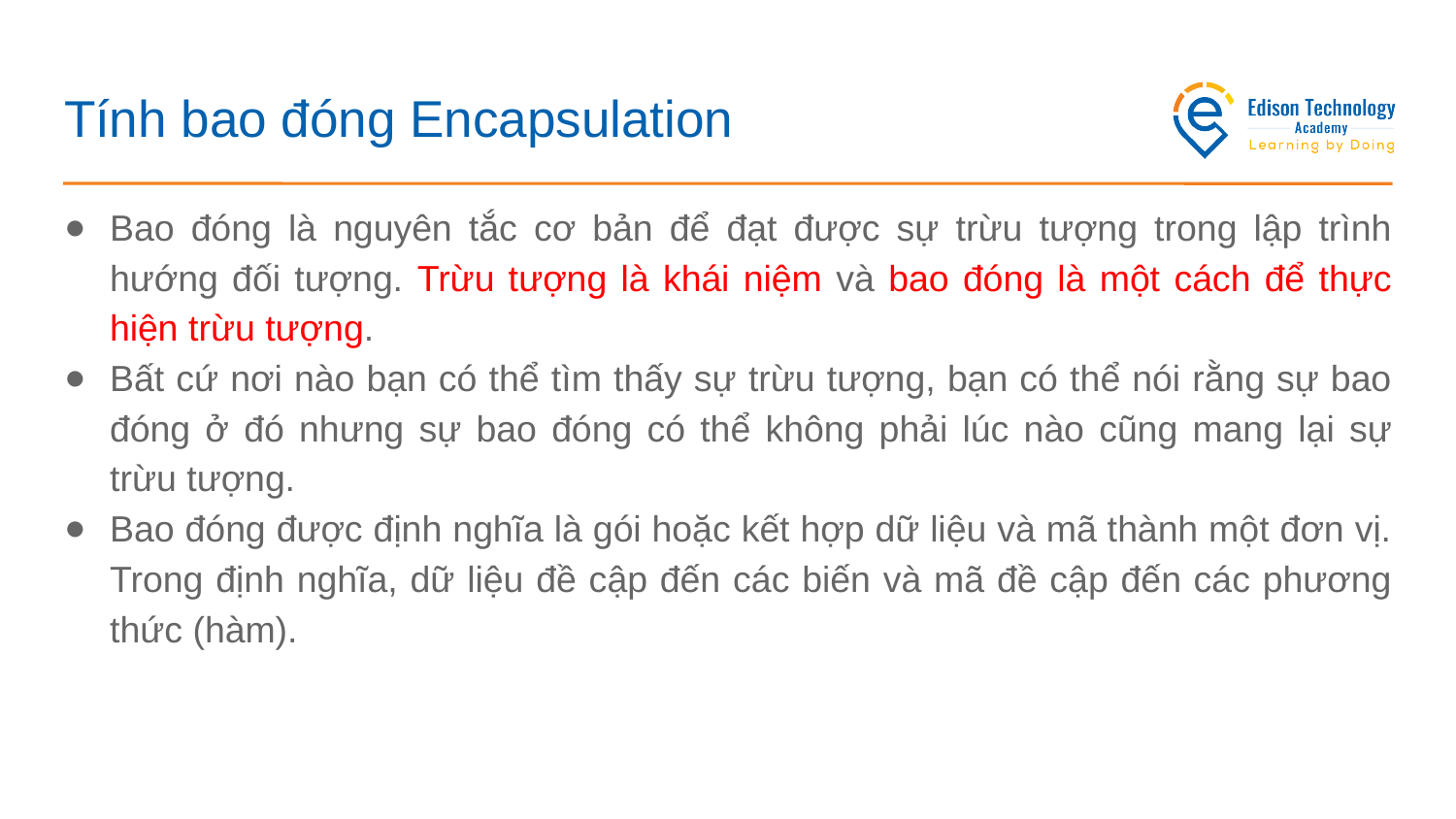

# Tính bao đóng Encapsulation
Bao đóng là nguyên tắc cơ bản để đạt được sự trừu tượng trong lập trình hướng đối tượng. Trừu tượng là khái niệm và bao đóng là một cách để thực hiện trừu tượng.
Bất cứ nơi nào bạn có thể tìm thấy sự trừu tượng, bạn có thể nói rằng sự bao đóng ở đó nhưng sự bao đóng có thể không phải lúc nào cũng mang lại sự trừu tượng.
Bao đóng được định nghĩa là gói hoặc kết hợp dữ liệu và mã thành một đơn vị. Trong định nghĩa, dữ liệu đề cập đến các biến và mã đề cập đến các phương thức (hàm).